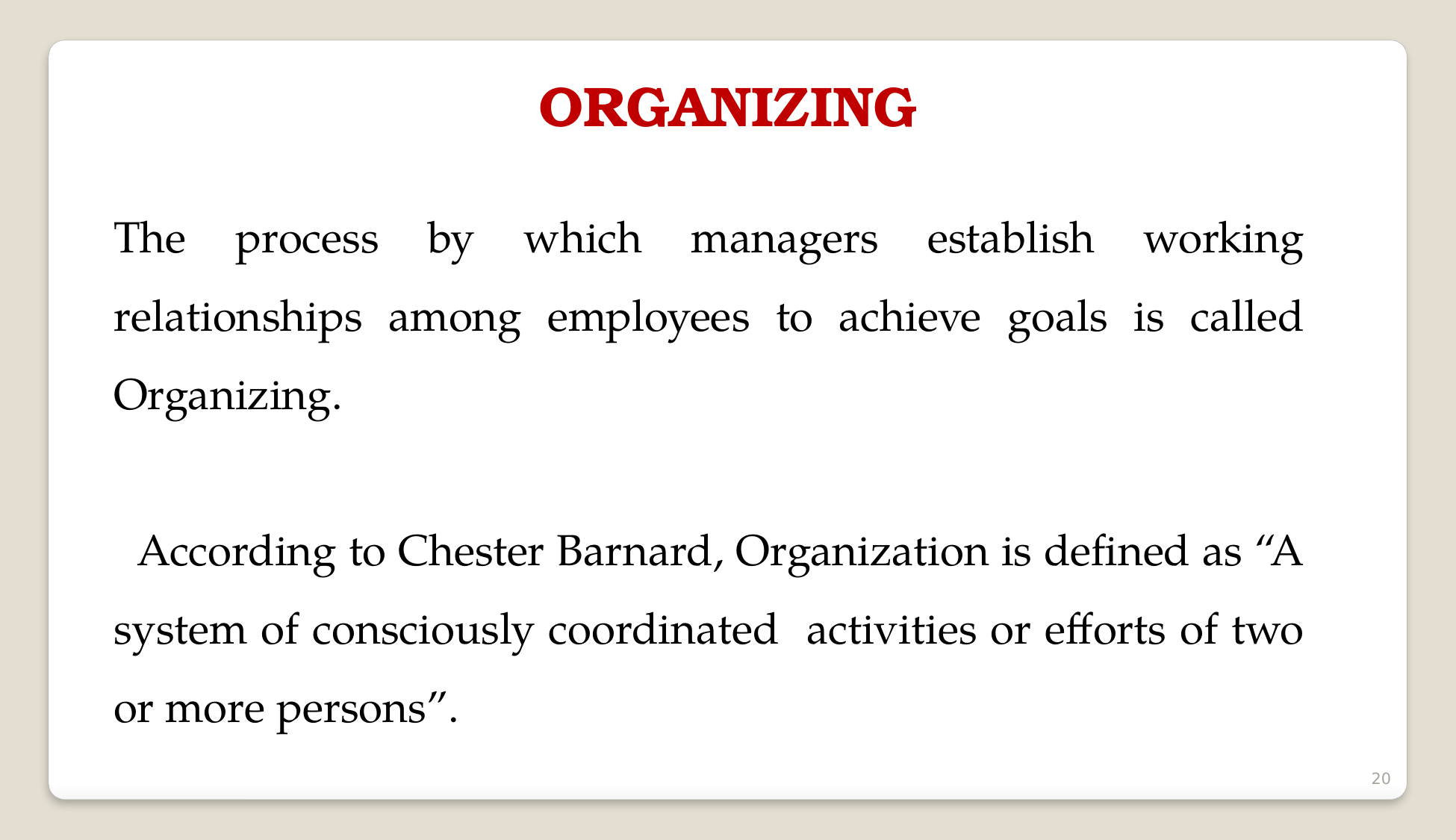

ORGANIZING
The process by which managers establish working relationships among employees to achieve goals is called Organizing.

  According to Chester Barnard, Organization is defined as “A system of consciously coordinated  activities or efforts of two or more persons”.
20